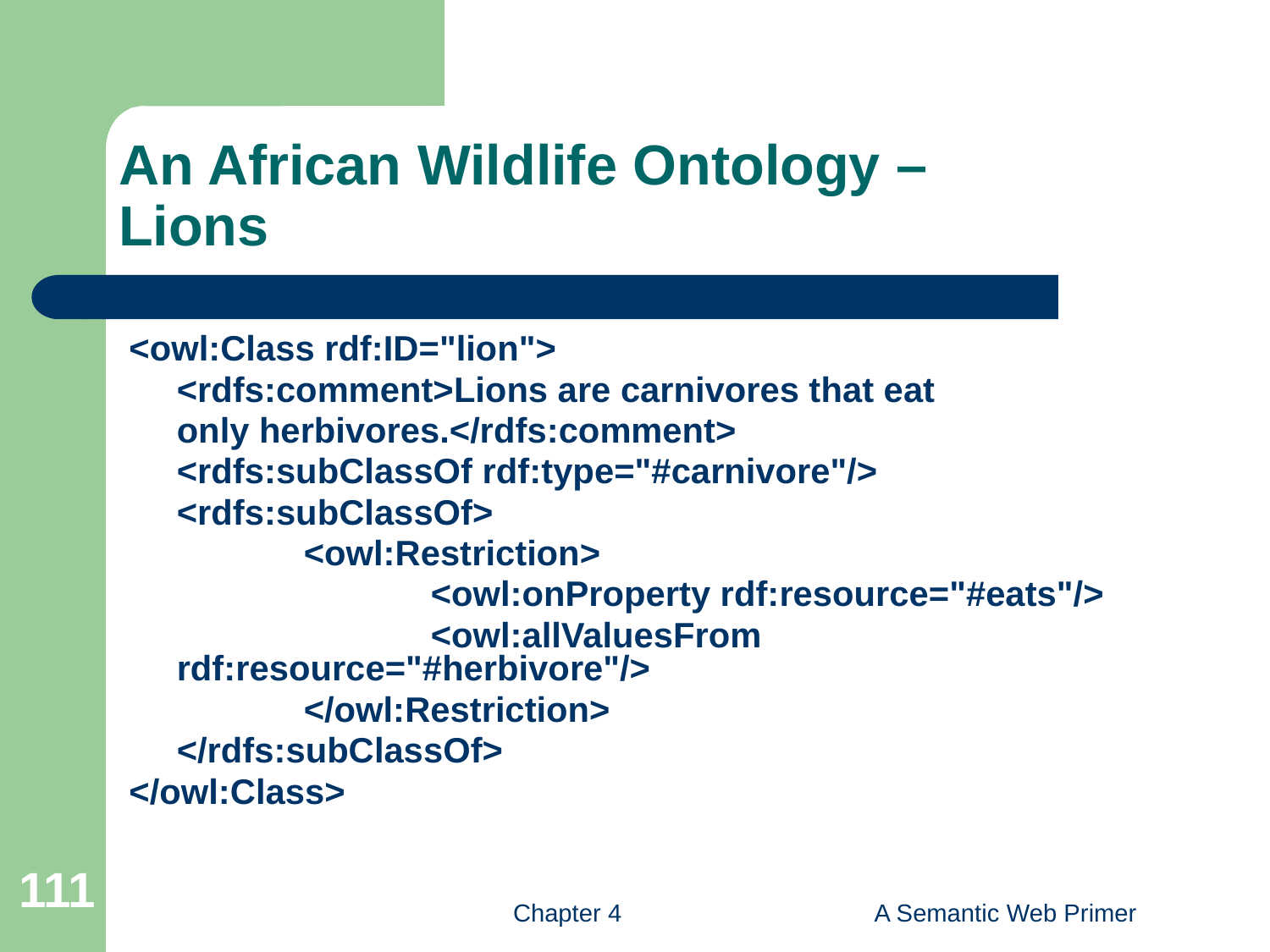

# An African Wildlife Ontology – Lions
<owl:Class rdf:ID="lion">
	<rdfs:comment>Lions are carnivores that eat
	only herbivores.</rdfs:comment>
	<rdfs:subClassOf rdf:type="#carnivore"/>
	<rdfs:subClassOf>
		<owl:Restriction>
			<owl:onProperty rdf:resource="#eats"/>
			<owl:allValuesFrom rdf:resource="#herbivore"/>
		</owl:Restriction>
	</rdfs:subClassOf>
</owl:Class>
111
Chapter 4
A Semantic Web Primer